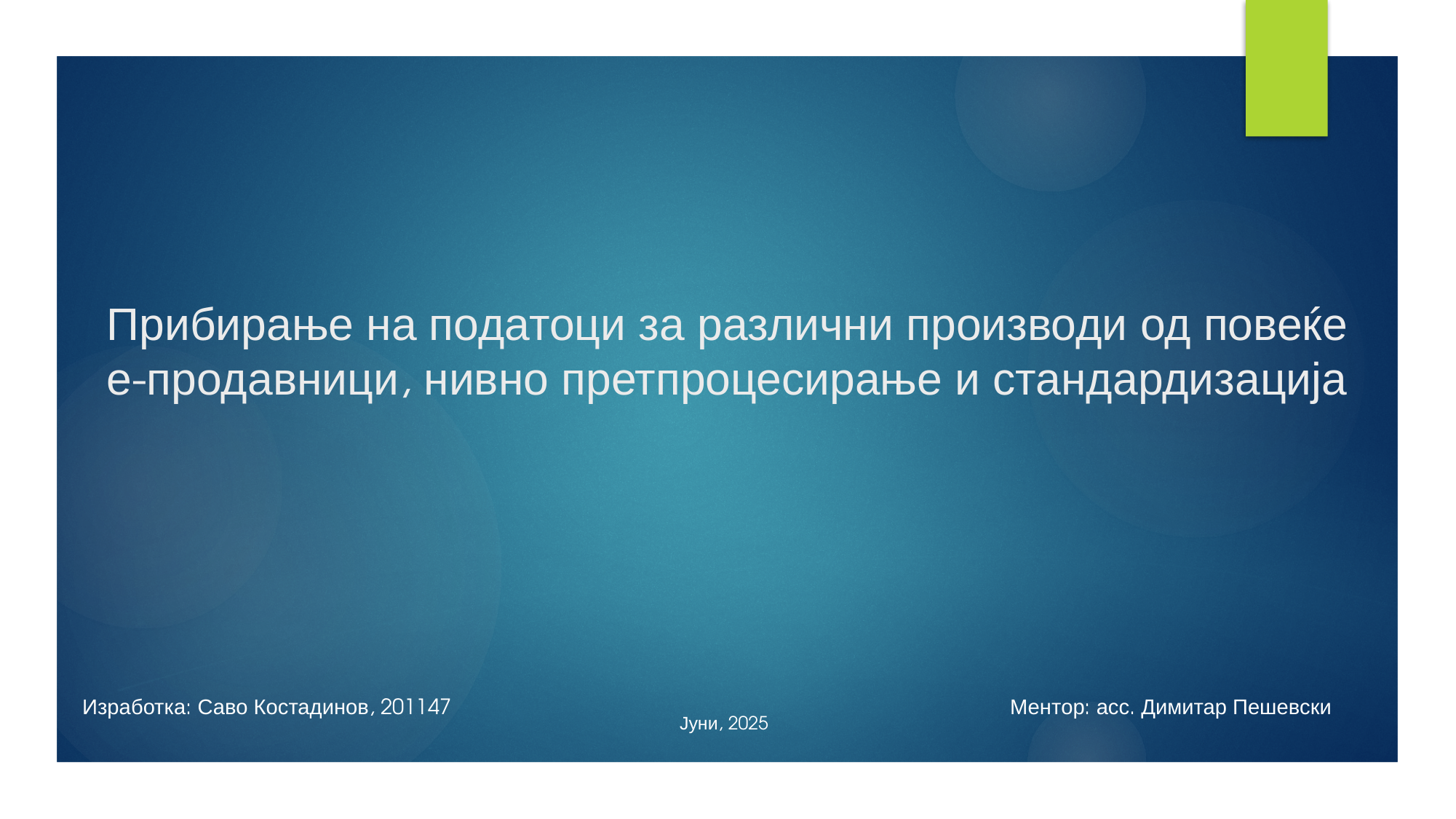

# Прибирање на податоци за различни производи од повеќе е-продавници, нивно претпроцесирање и стандардизација
Ментор: асс. Димитар Пешевски
Изработка: Саво Костадинов, 201147
Јуни, 2025